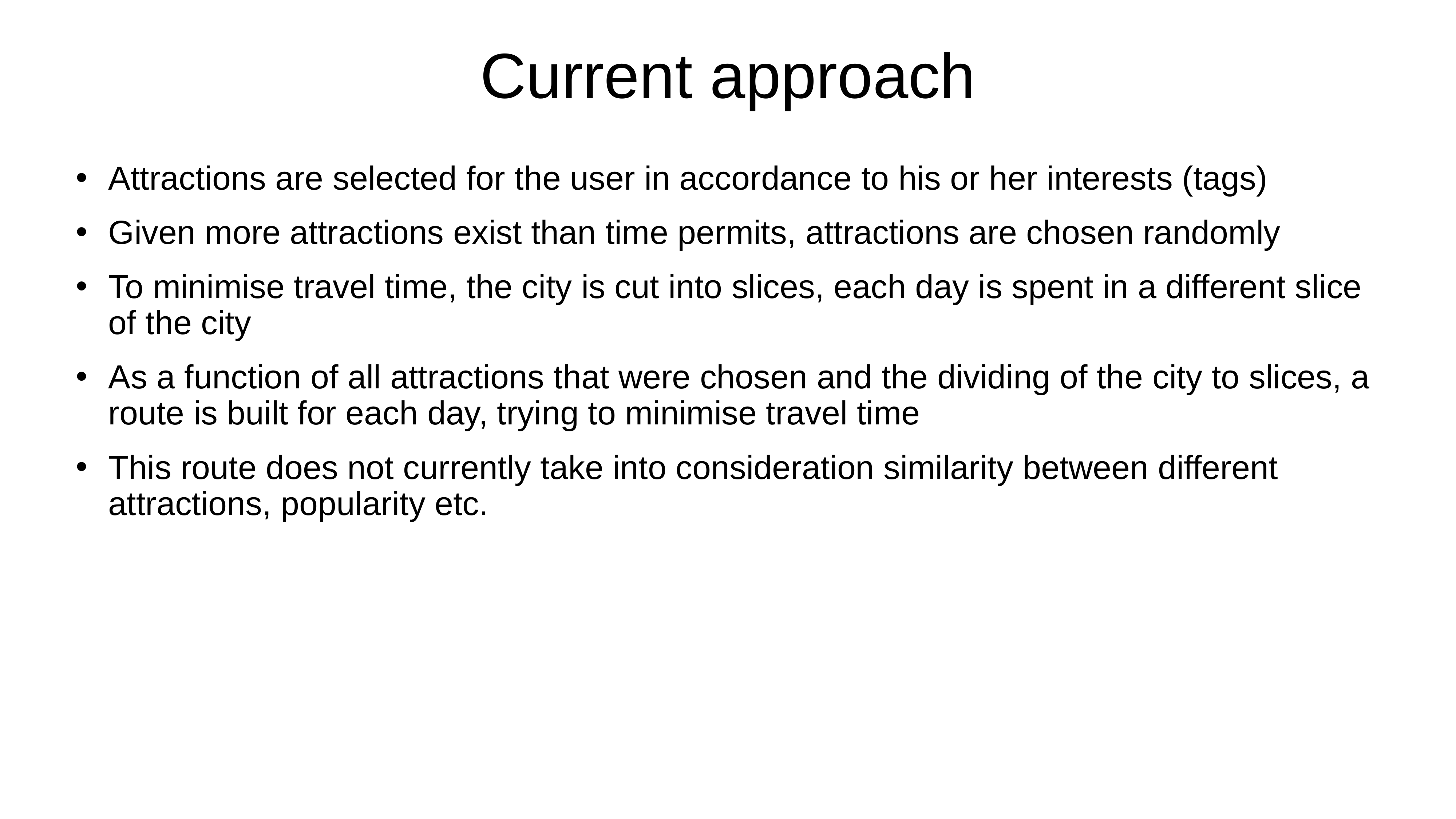

# Current approach
Attractions are selected for the user in accordance to his or her interests (tags)
Given more attractions exist than time permits, attractions are chosen randomly
To minimise travel time, the city is cut into slices, each day is spent in a different slice of the city
As a function of all attractions that were chosen and the dividing of the city to slices, a route is built for each day, trying to minimise travel time
This route does not currently take into consideration similarity between different attractions, popularity etc.